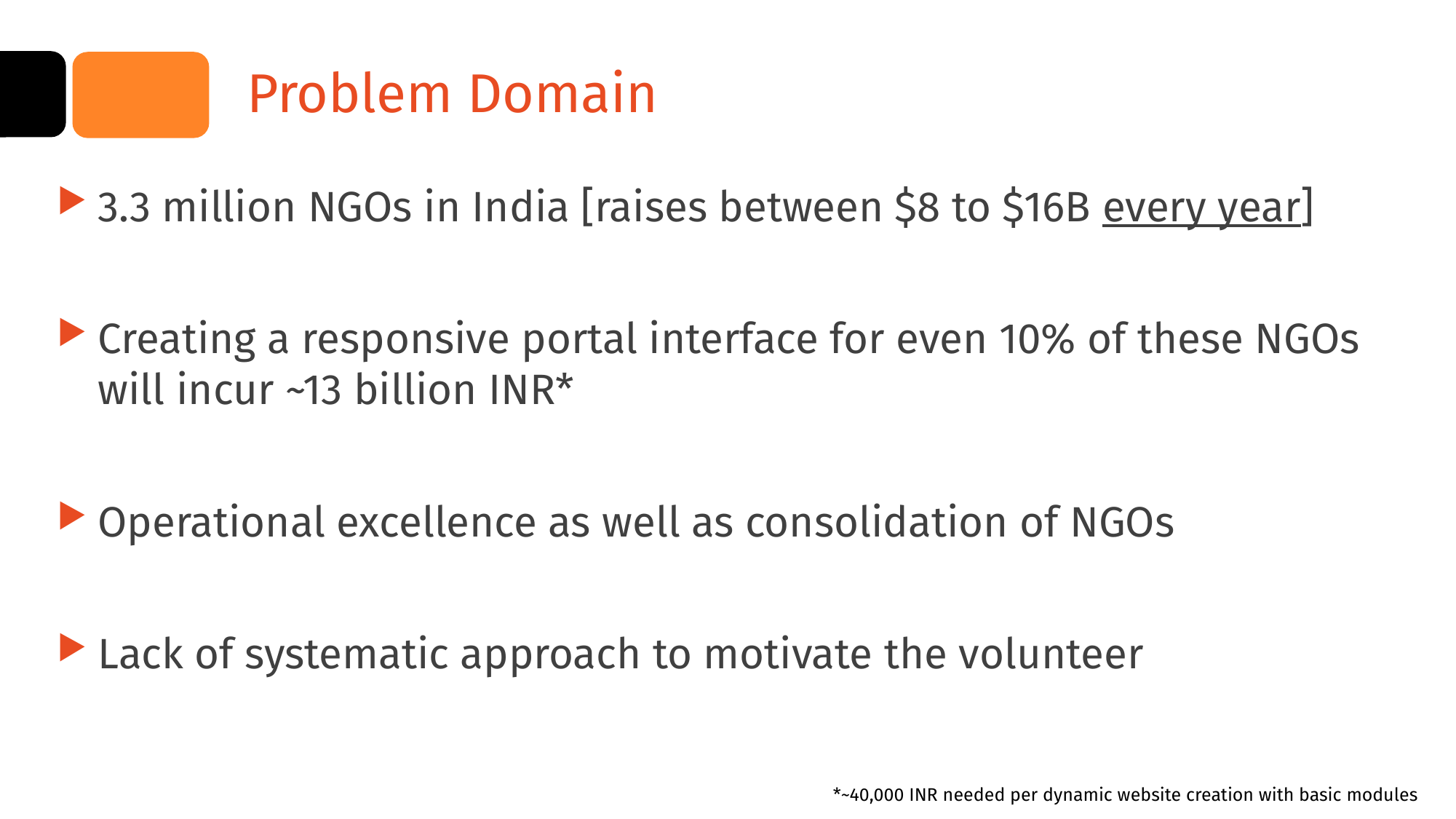

# Problem Domain
3.3 million NGOs in India [raises between $8 to $16B every year]

Creating a responsive portal interface for even 10% of these NGOs will incur ~13 billion INR*

Operational excellence as well as consolidation of NGOs

Lack of systematic approach to motivate the volunteer
*~40,000 INR needed per dynamic website creation with basic modules